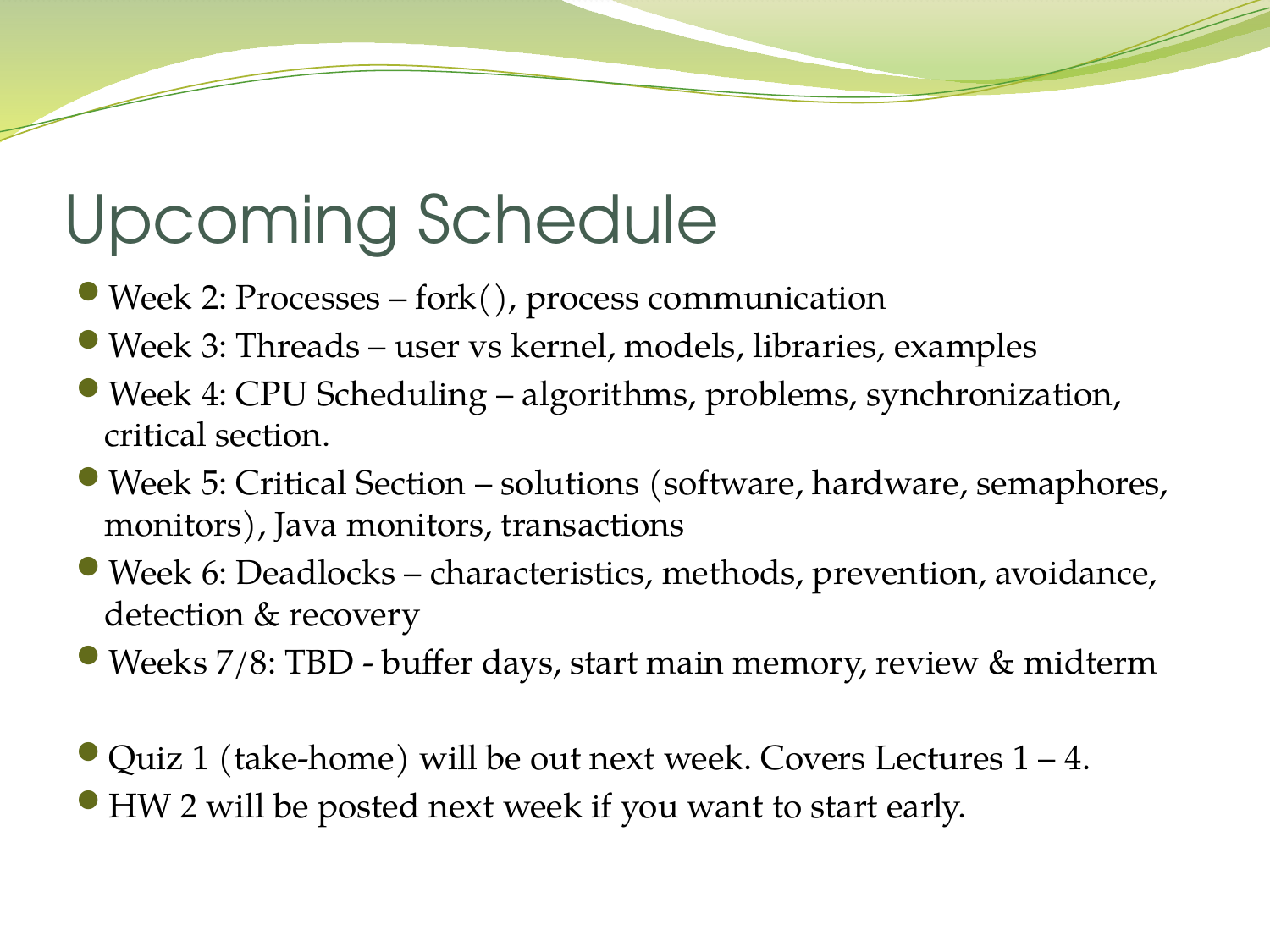

# Upcoming Schedule
Week 2: Processes – fork(), process communication
Week 3: Threads – user vs kernel, models, libraries, examples
Week 4: CPU Scheduling – algorithms, problems, synchronization, critical section.
Week 5: Critical Section – solutions (software, hardware, semaphores, monitors), Java monitors, transactions
Week 6: Deadlocks – characteristics, methods, prevention, avoidance, detection & recovery
Weeks 7/8: TBD - buffer days, start main memory, review & midterm

Quiz 1 (take-home) will be out next week. Covers Lectures 1 – 4.
HW 2 will be posted next week if you want to start early.